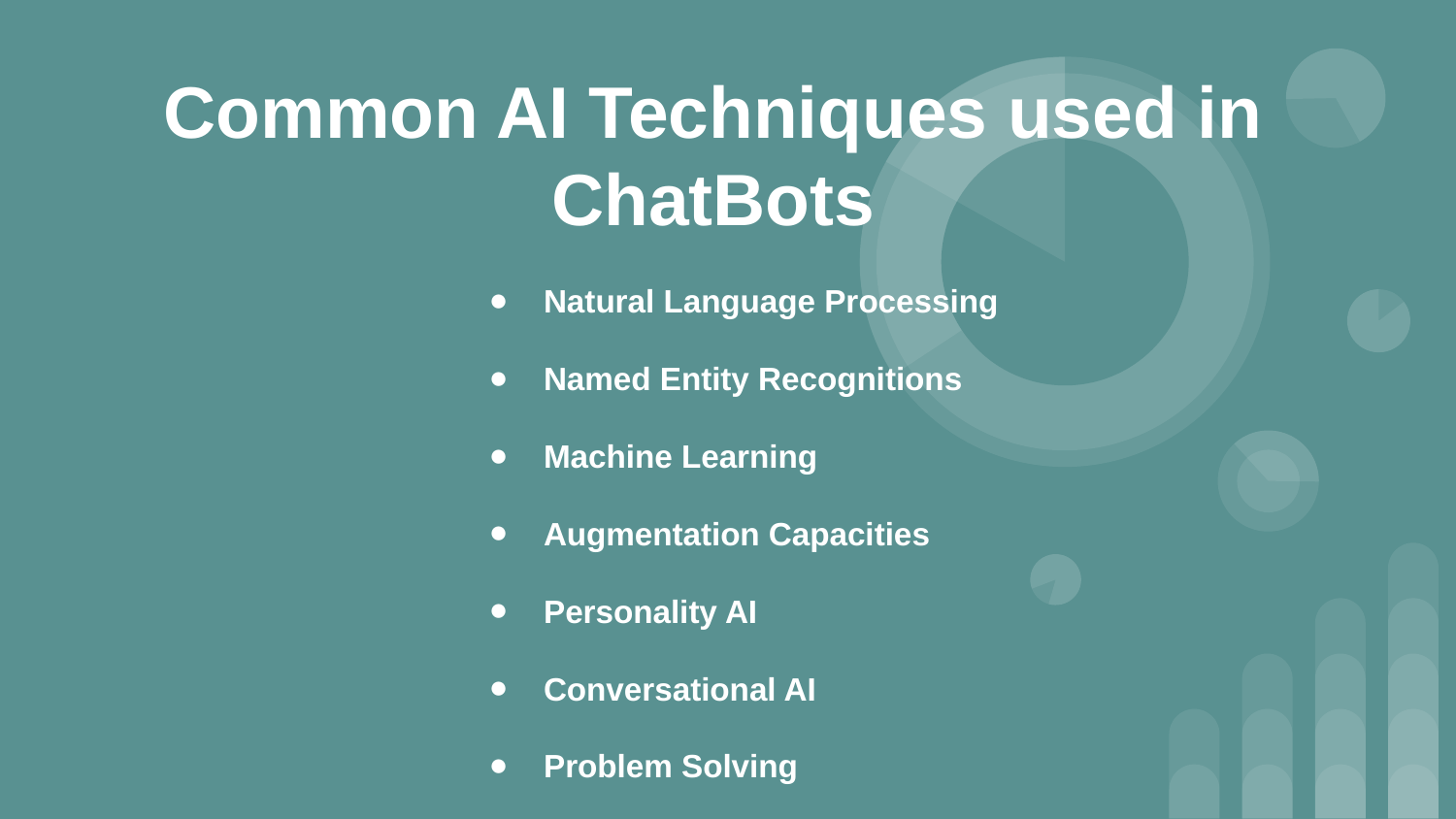

# Common AI Techniques used in ChatBots
Natural Language Processing

Named Entity Recognitions

Machine Learning

Augmentation Capacities

Personality AI

Conversational AI

Problem Solving